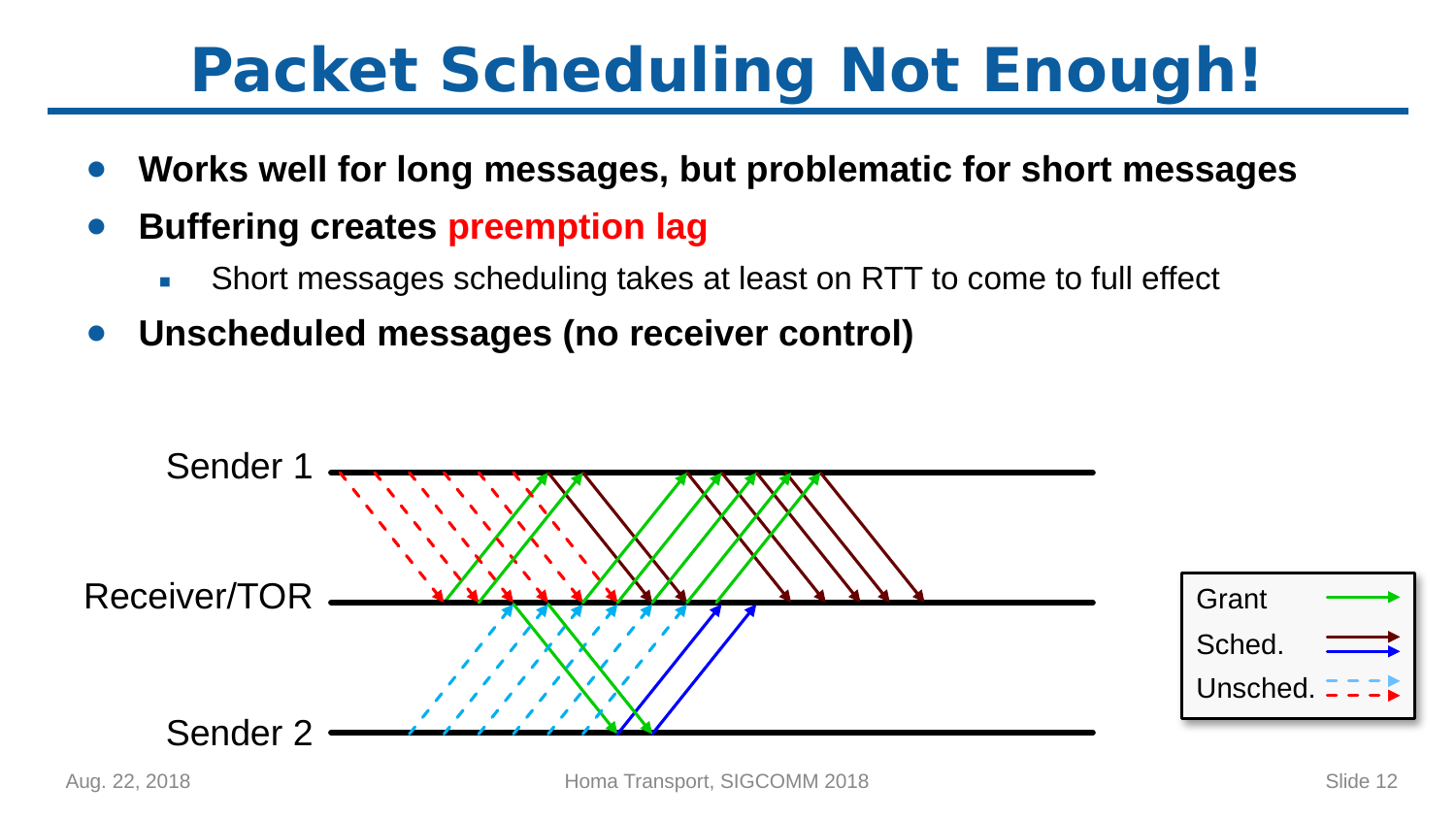

# Packet Scheduling Not Enough!
Works well for long messages, but problematic for short messages
Buffering creates preemption lag
Short messages scheduling takes at least on RTT to come to full effect
Unscheduled messages (no receiver control)
Sender 1
Receiver/TOR

Grant
Sched.
Unsched.
Sender 2
Slide 12